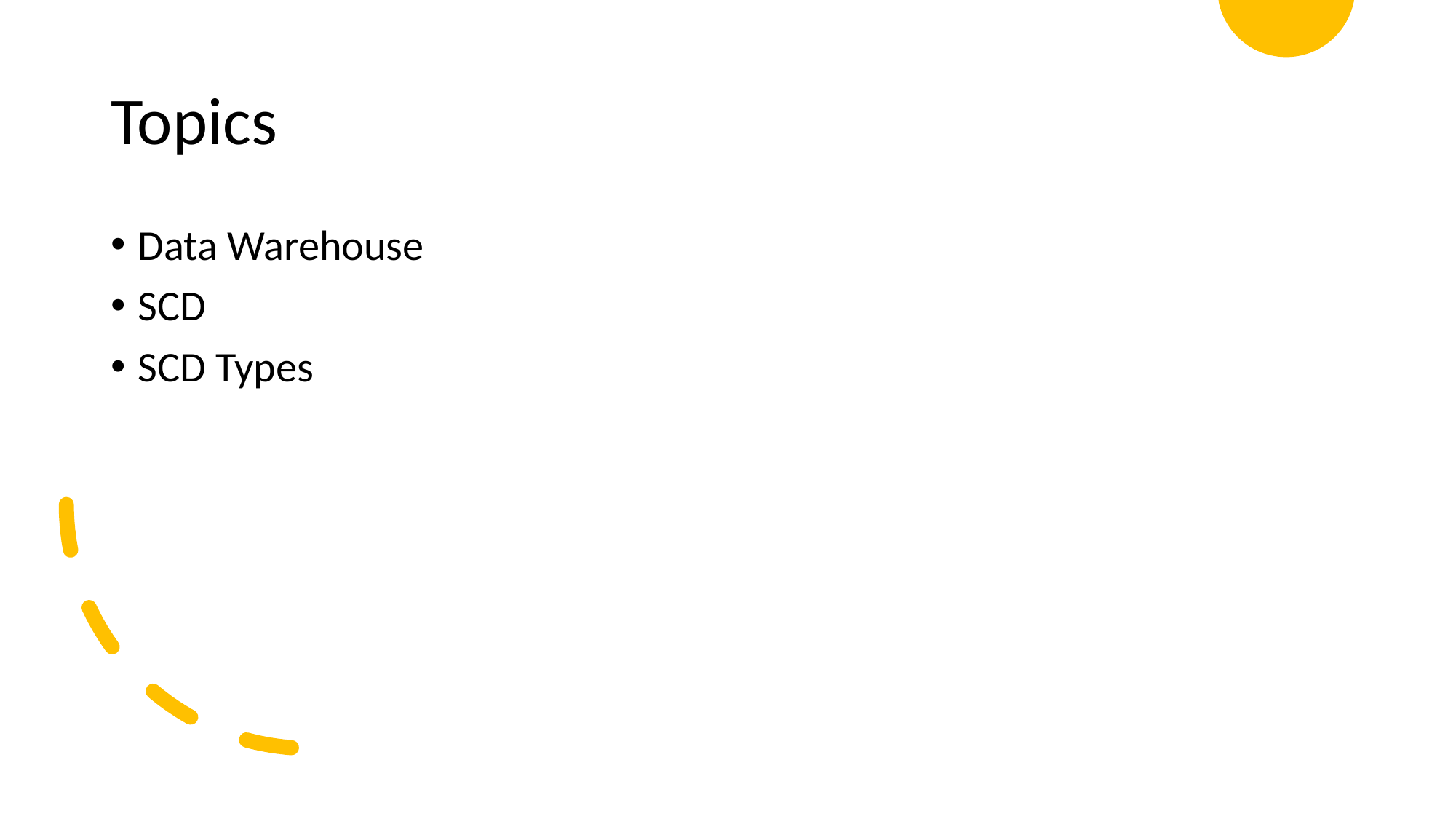

# Topics
Data Warehouse
SCD
SCD Types